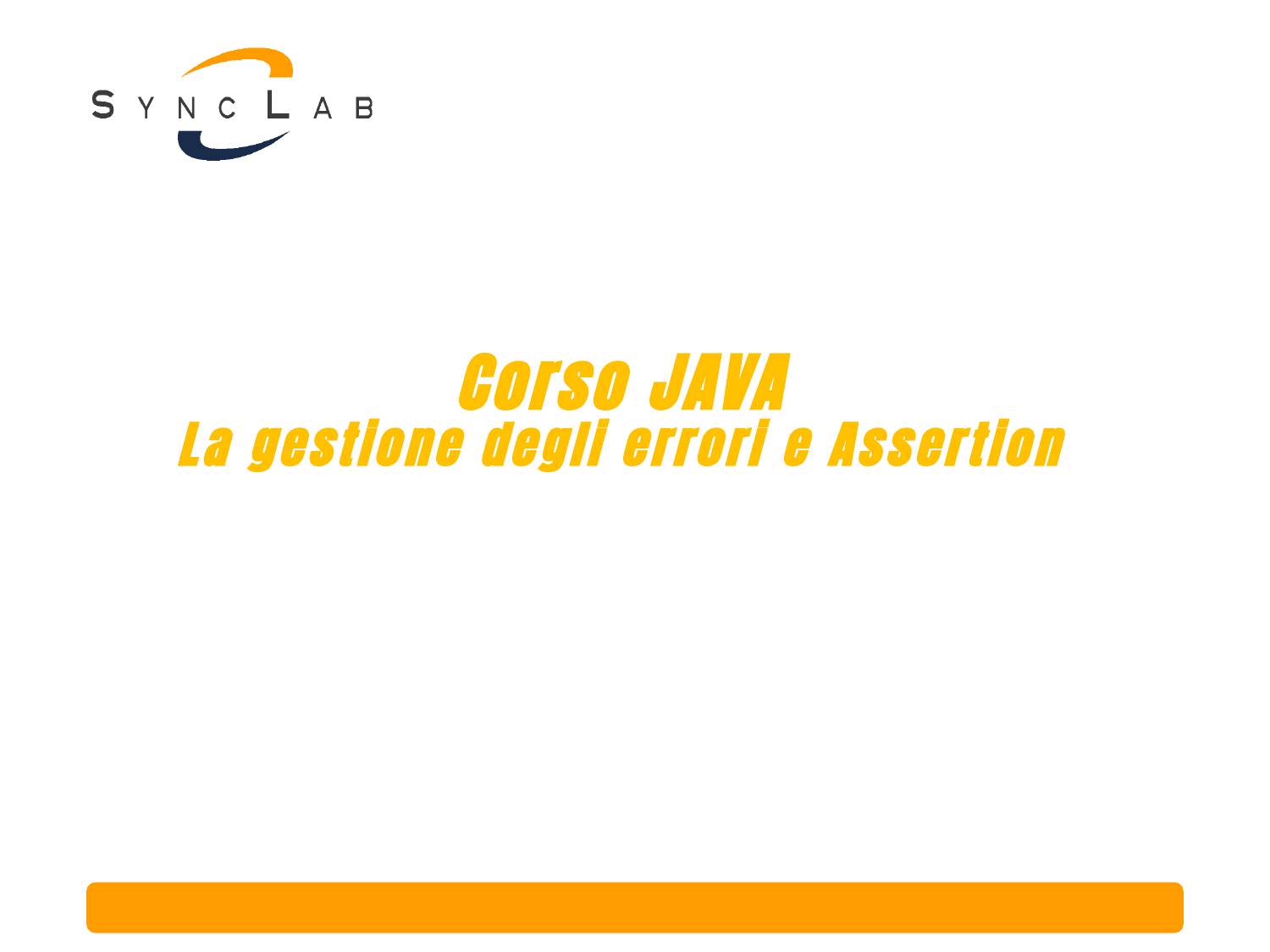

# Corso JAVA La gestione degli errori e Assertion